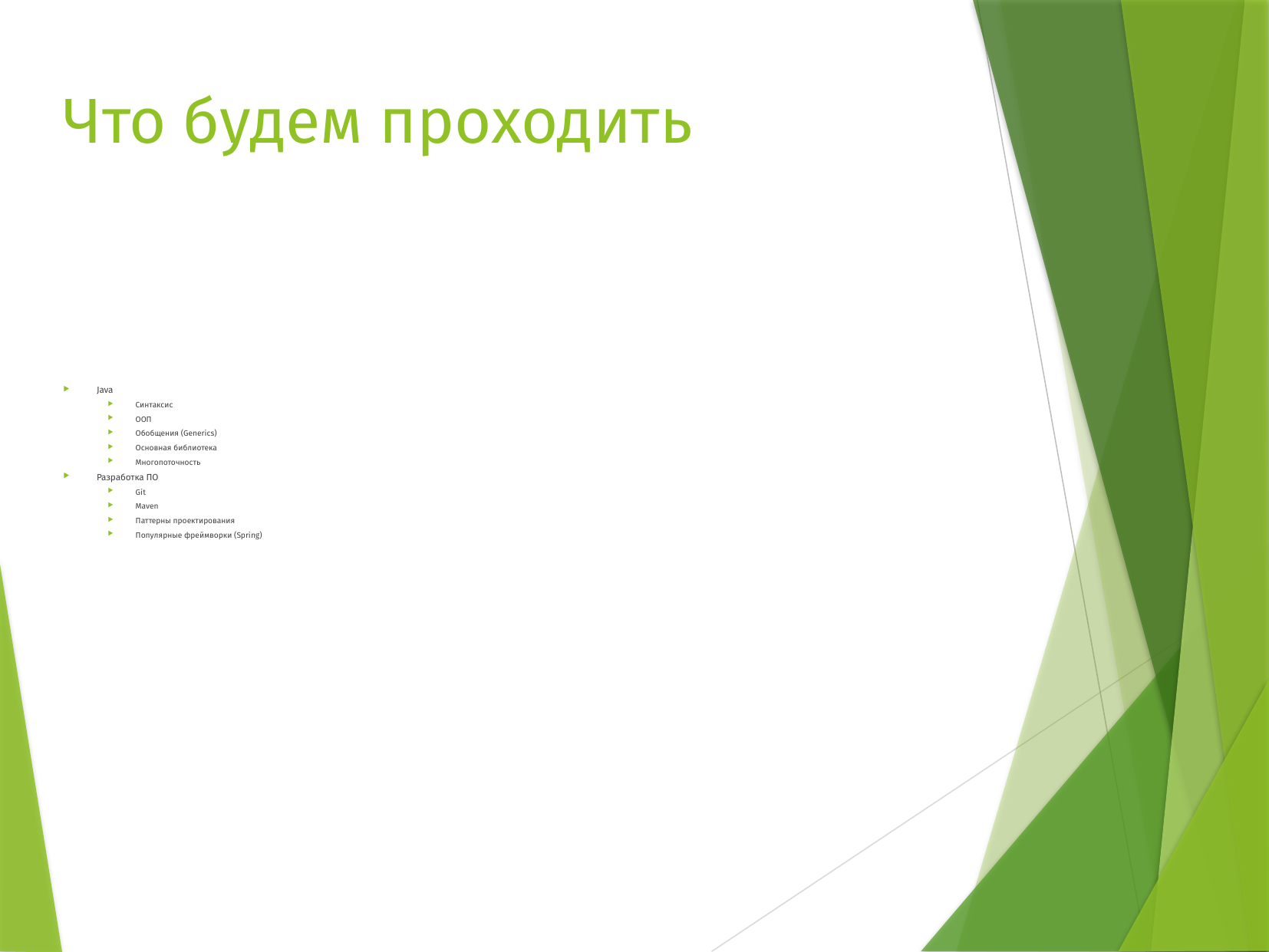

Что будем проходить
# Java
Синтаксис
ООП
Обобщения (Generics)
Основная библиотека
Многопоточность
Разработка ПО
Git
Maven
Паттерны проектирования
Популярные фреймворки (Spring)